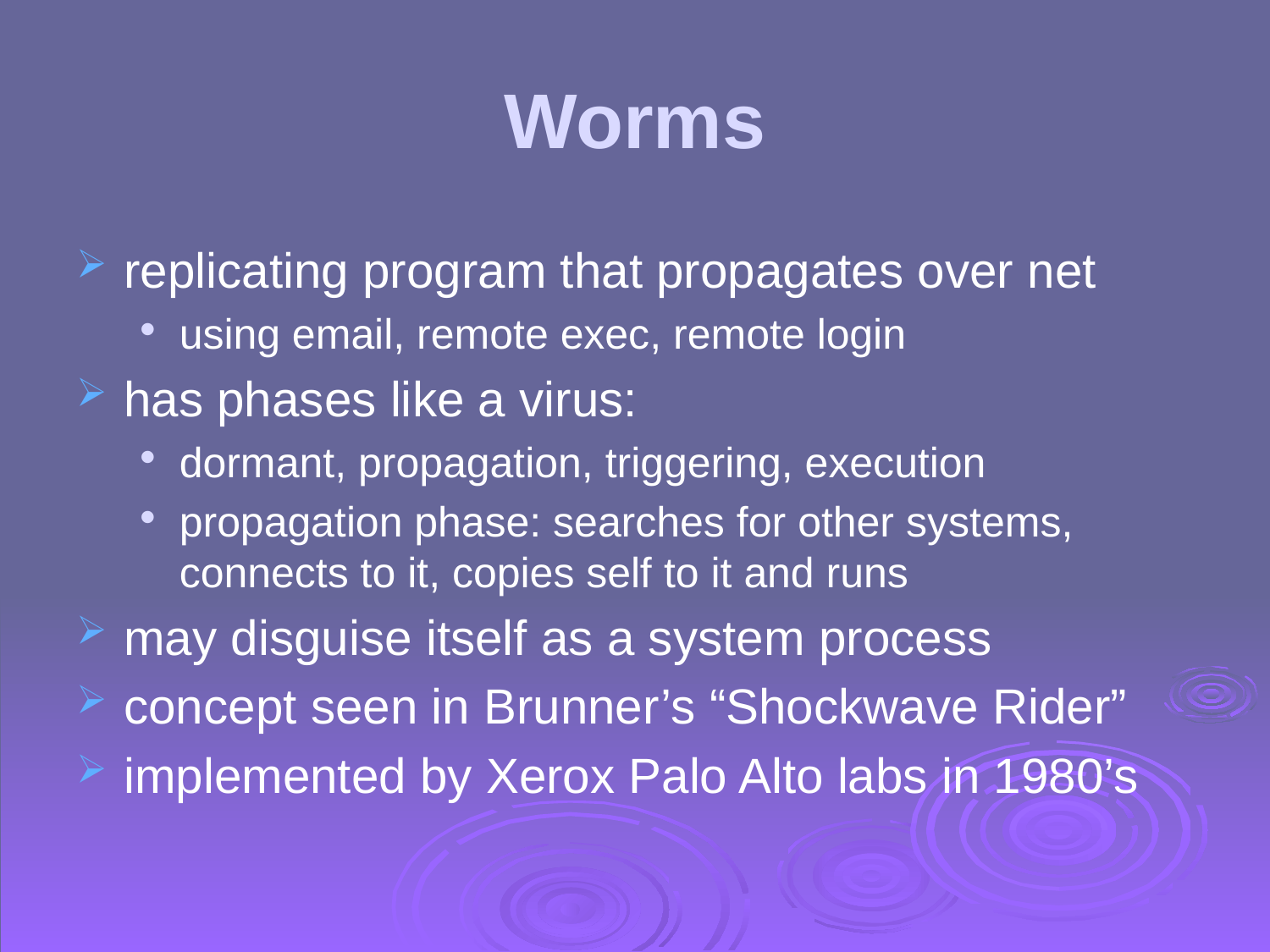

# Worms
replicating program that propagates over net
using email, remote exec, remote login
has phases like a virus:
dormant, propagation, triggering, execution
propagation phase: searches for other systems, connects to it, copies self to it and runs
may disguise itself as a system process
concept seen in Brunner’s “Shockwave Rider”
implemented by Xerox Palo Alto labs in 1980’s